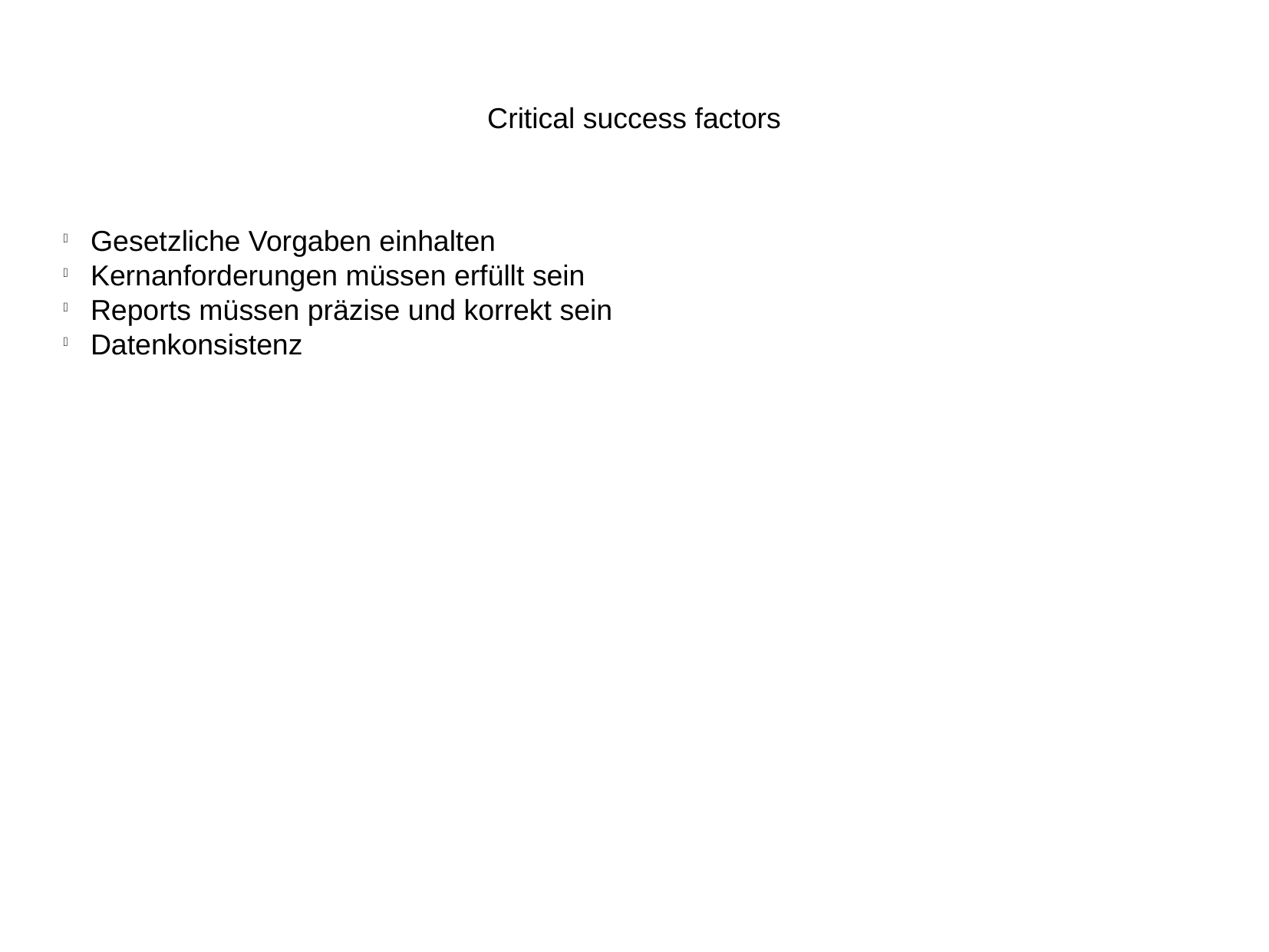

Critical success factors
Gesetzliche Vorgaben einhalten
Kernanforderungen müssen erfüllt sein
Reports müssen präzise und korrekt sein
Datenkonsistenz